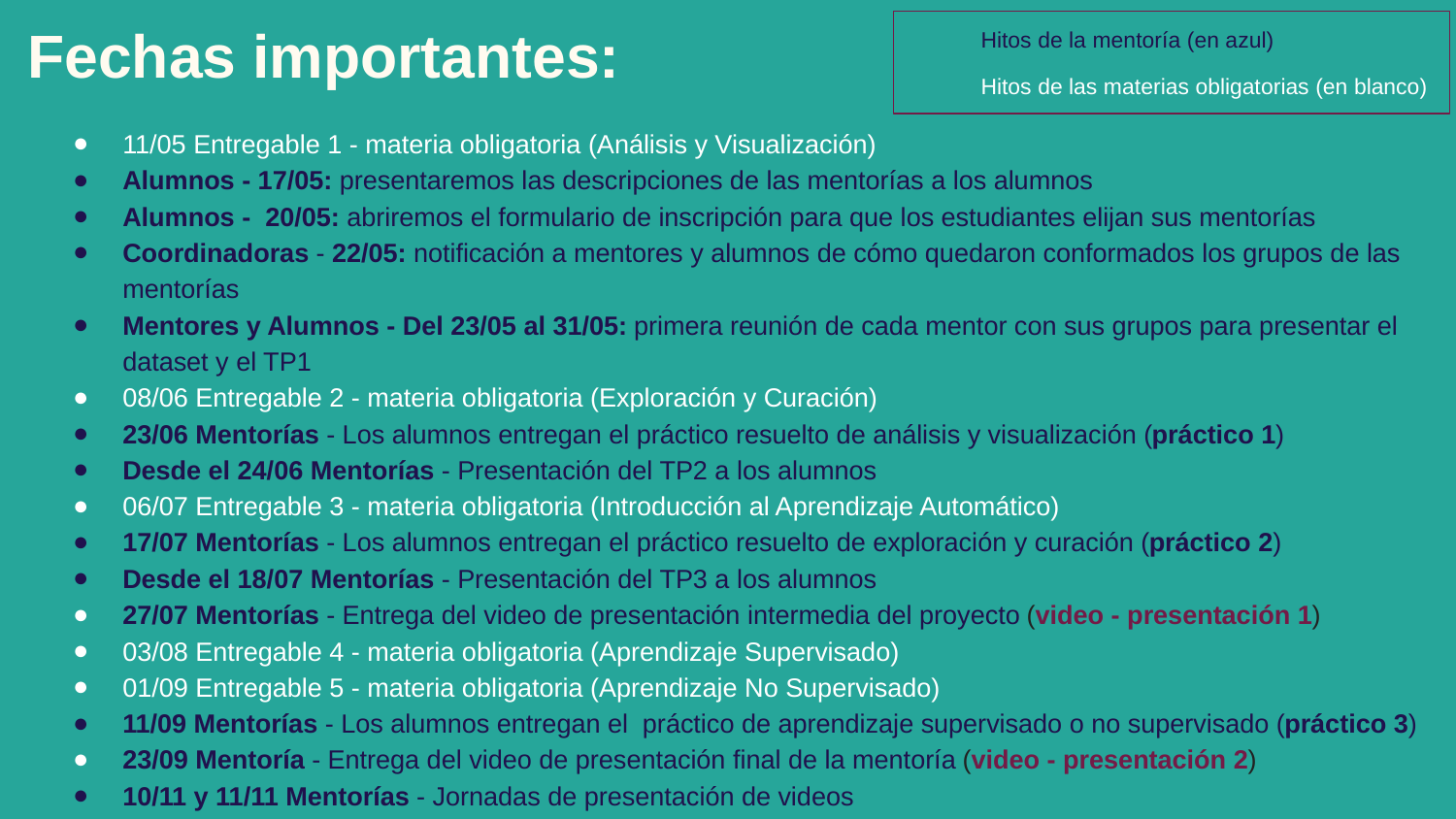

Hitos de la mentoría (en azul)
Hitos de las materias obligatorias (en blanco)
# Fechas importantes:

11/05 Entregable 1 - materia obligatoria (Análisis y Visualización)
Alumnos - 17/05: presentaremos las descripciones de las mentorías a los alumnos
Alumnos -  20/05: abriremos el formulario de inscripción para que los estudiantes elijan sus mentorías
Coordinadoras - 22/05: notificación a mentores y alumnos de cómo quedaron conformados los grupos de las mentorías
Mentores y Alumnos - Del 23/05 al 31/05: primera reunión de cada mentor con sus grupos para presentar el dataset y el TP1
08/06 Entregable 2 - materia obligatoria (Exploración y Curación)
23/06 Mentorías - Los alumnos entregan el práctico resuelto de análisis y visualización (práctico 1)
Desde el 24/06 Mentorías - Presentación del TP2 a los alumnos
06/07 Entregable 3 - materia obligatoria (Introducción al Aprendizaje Automático)
17/07 Mentorías - Los alumnos entregan el práctico resuelto de exploración y curación (práctico 2)
Desde el 18/07 Mentorías - Presentación del TP3 a los alumnos
27/07 Mentorías - Entrega del video de presentación intermedia del proyecto (video - presentación 1)
03/08 Entregable 4 - materia obligatoria (Aprendizaje Supervisado)
01/09 Entregable 5 - materia obligatoria (Aprendizaje No Supervisado)
11/09 Mentorías - Los alumnos entregan el  práctico de aprendizaje supervisado o no supervisado (práctico 3)
23/09 Mentoría - Entrega del video de presentación final de la mentoría (video - presentación 2)
10/11 y 11/11 Mentorías - Jornadas de presentación de videos